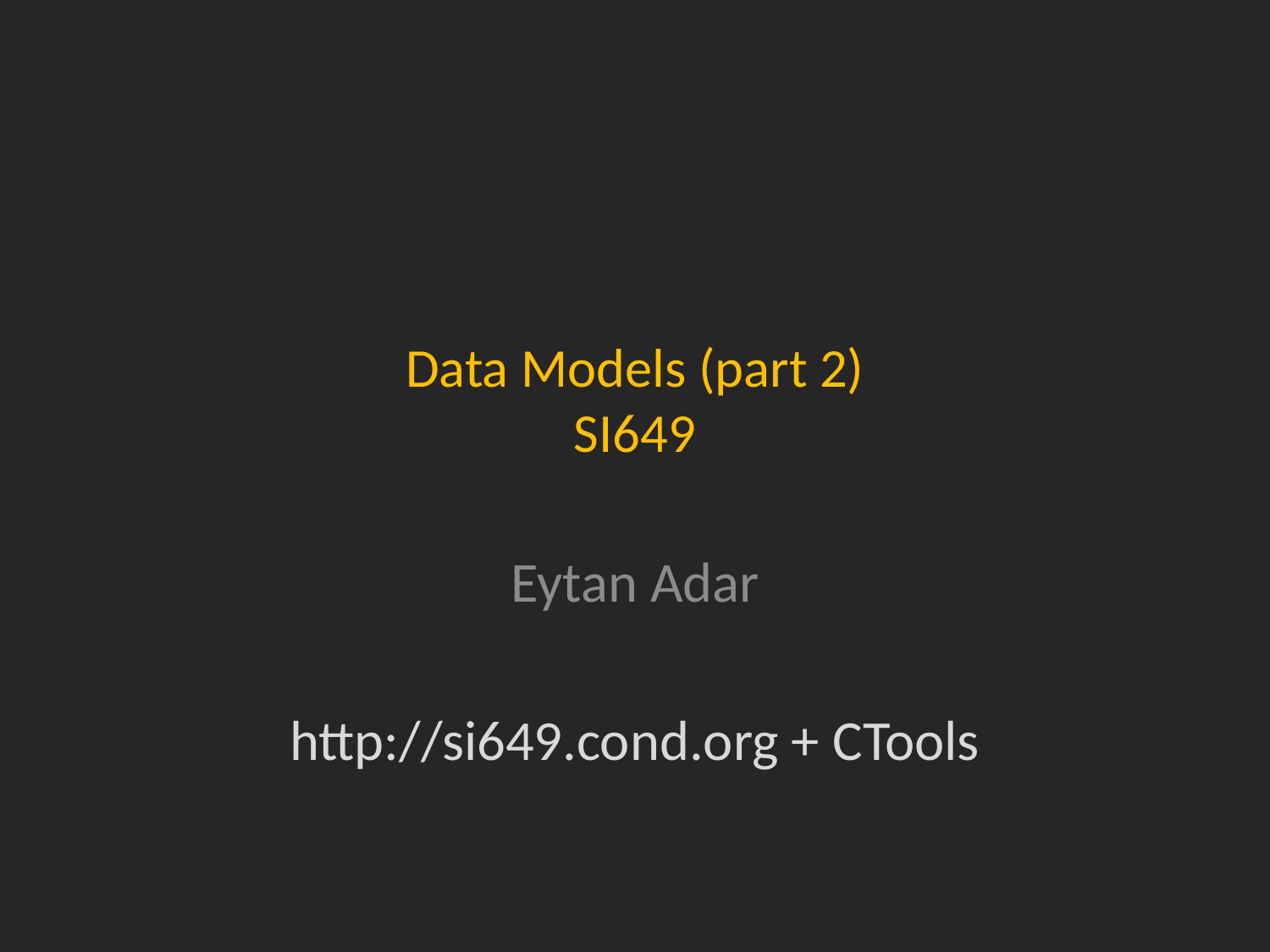

# Data Models (part 2) SI649
Eytan Adar

http://si649.cond.org + CTools